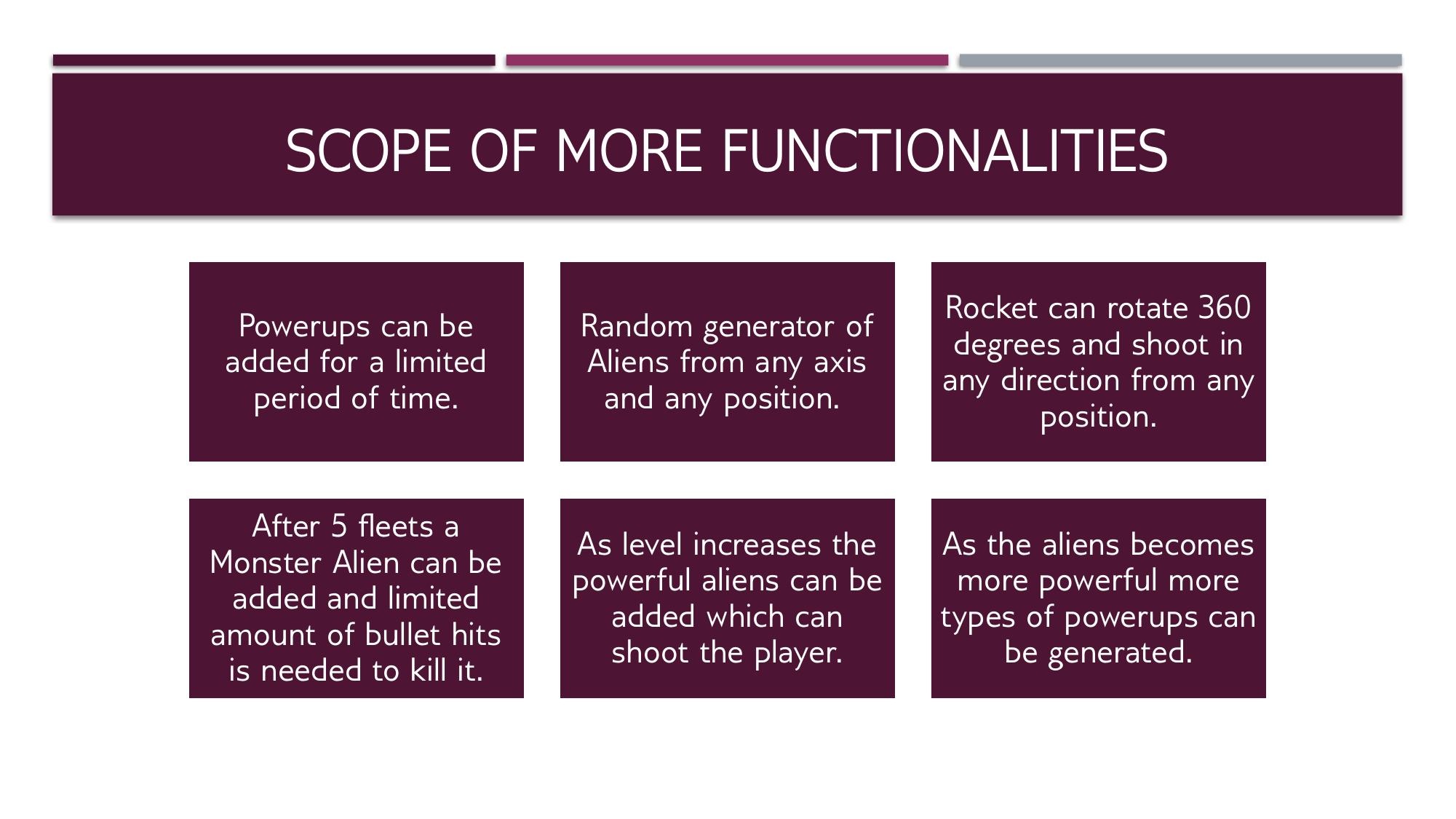

# Scope of more functionalities
Powerups can be added for a limited period of time.
Random generator of Aliens from any axis and any position.
Rocket can rotate 360 degrees and shoot in any direction from any position.
After 5 fleets a Monster Alien can be added and limited amount of bullet hits is needed to kill it.
As level increases the powerful aliens can be added which can shoot the player.
As the aliens becomes more powerful more types of powerups can be generated.